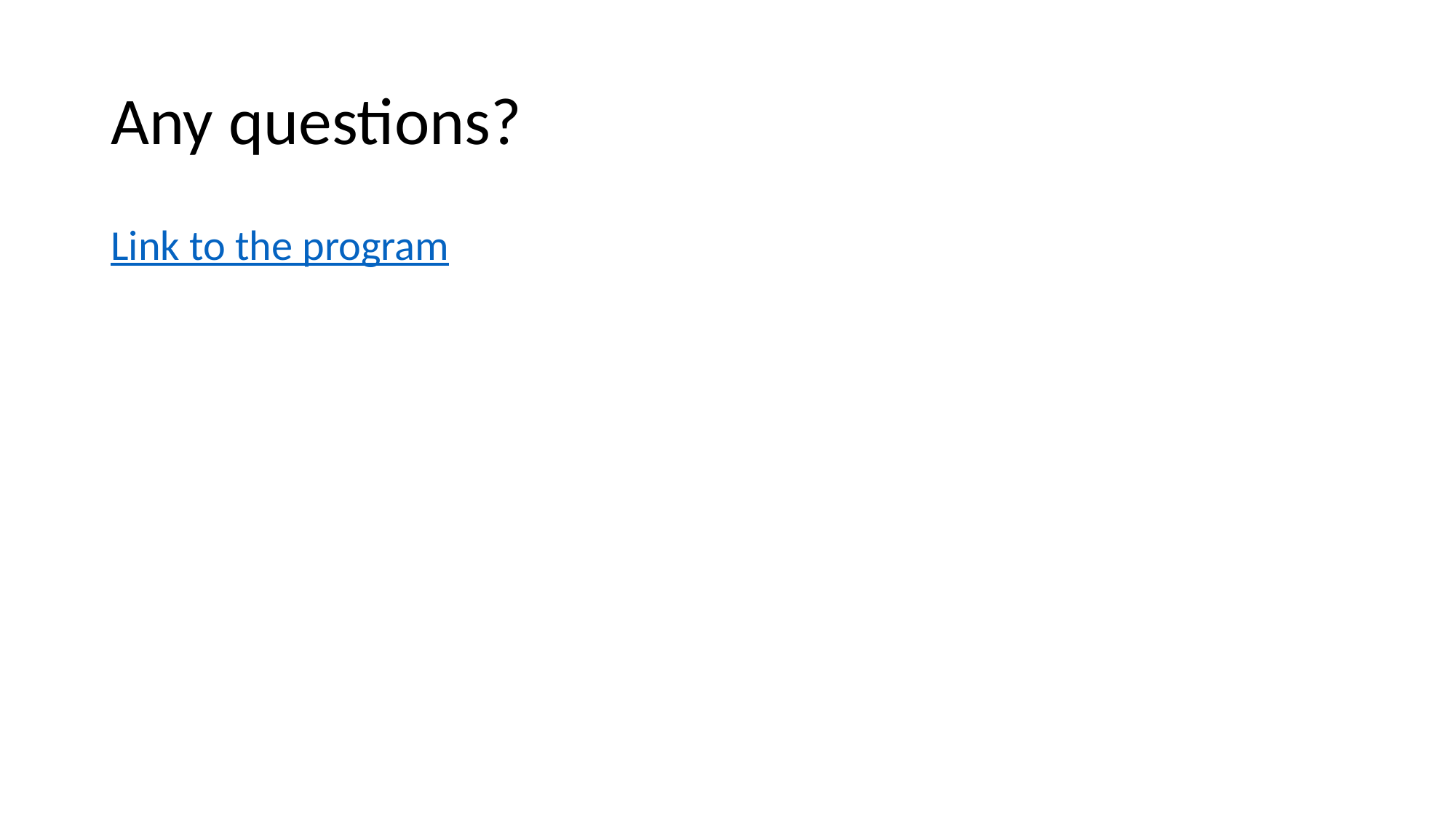

# Any questions?
Link to the program